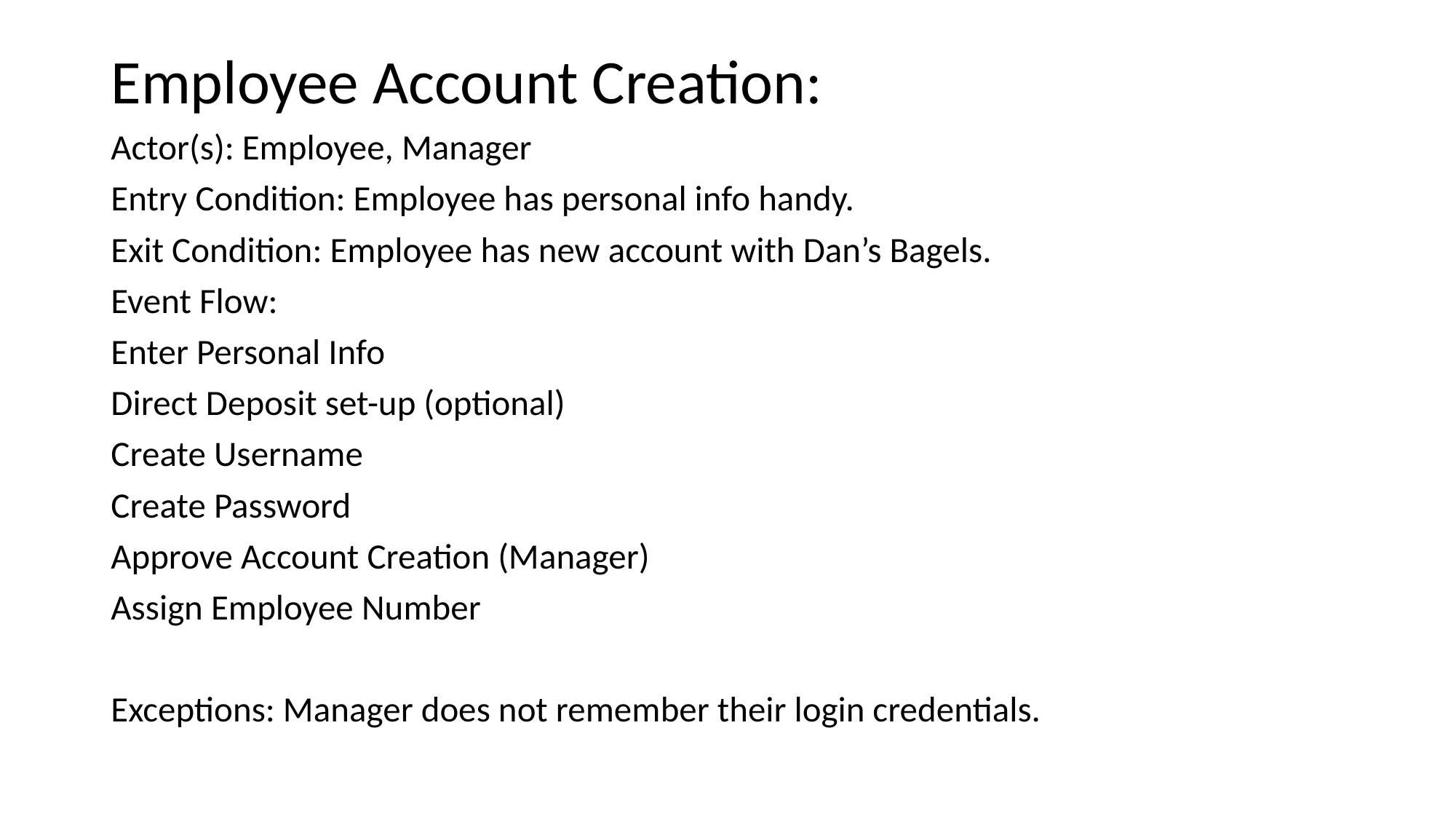

# Employee Account Creation:
Actor(s): Employee, Manager
Entry Condition: Employee has personal info handy.
Exit Condition: Employee has new account with Dan’s Bagels.
Event Flow:
Enter Personal Info
Direct Deposit set-up (optional)
Create Username
Create Password
Approve Account Creation (Manager)
Assign Employee Number

Exceptions: Manager does not remember their login credentials.